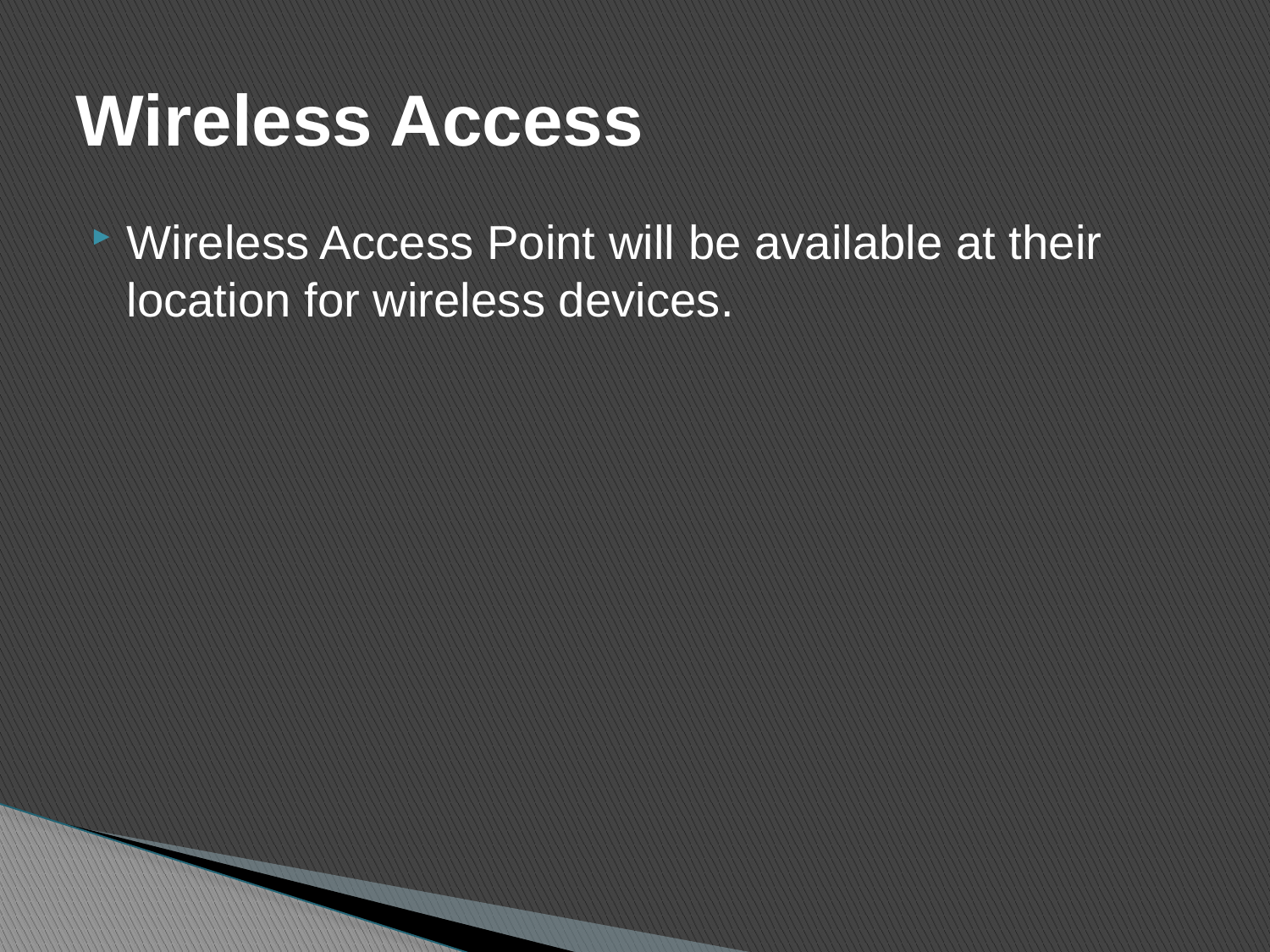

# Wireless Access
Wireless Access Point will be available at their location for wireless devices.